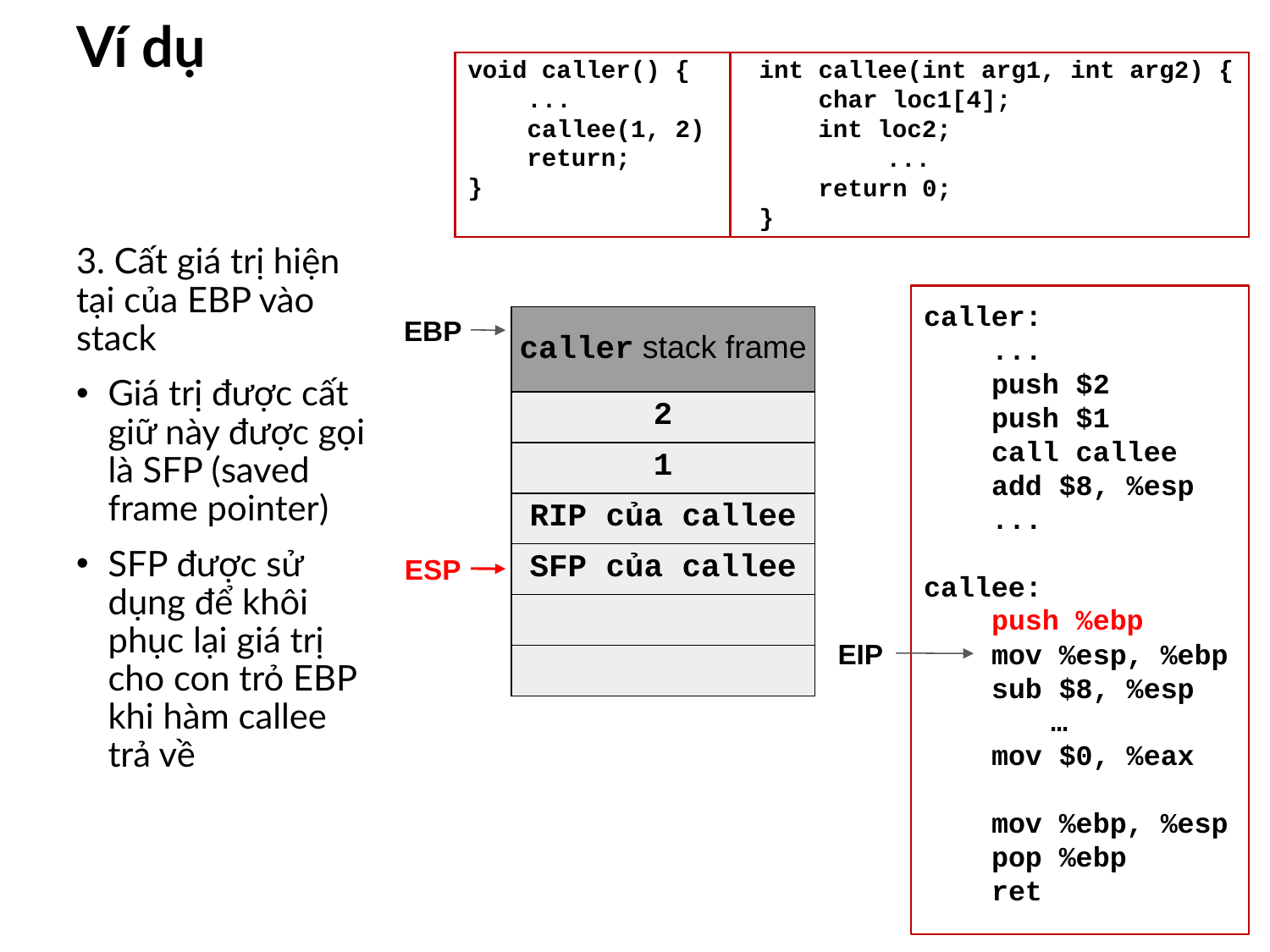

# Ví dụ
void caller() {
    ...
    callee(1, 2)
    return;
}
int callee(int arg1, int arg2) {
    char loc1[4];
    int loc2;
	...
    return 0;
}

3. Cất giá trị hiện tại của EBP vào stack
Giá trị được cất giữ này được gọi là SFP (saved frame pointer)
SFP được sử dụng để khôi phục lại giá trị cho con trỏ EBP khi hàm callee trả về

caller:
    ...
    push $2
    push $1
    call callee
    add $8, %esp
    ...

callee:
    push %ebp
    mov %esp, %ebp
    sub $8, %esp
	…
    mov $0, %eax

    mov %ebp, %esp
    pop %ebp
    ret
EBP
| caller stack frame |
| --- |
| 2 |
| 1 |
| RIP của callee |
| SFP của callee |
|  |
|  |
ESP
EIP
23